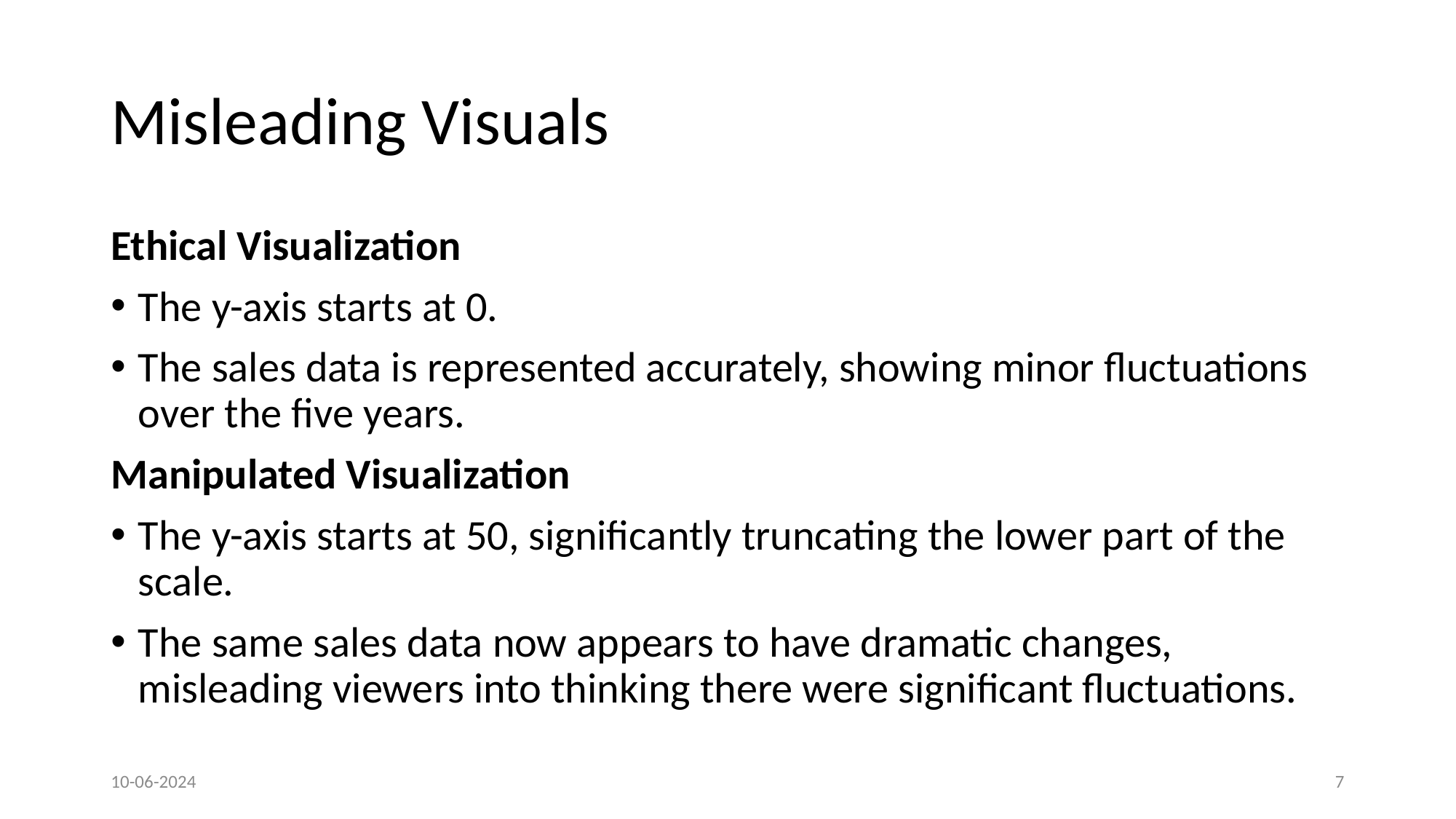

# Misleading Visuals
Ethical Visualization
The y-axis starts at 0.
The sales data is represented accurately, showing minor fluctuations over the five years.
Manipulated Visualization
The y-axis starts at 50, significantly truncating the lower part of the scale.
The same sales data now appears to have dramatic changes, misleading viewers into thinking there were significant fluctuations.

10-06-2024
7